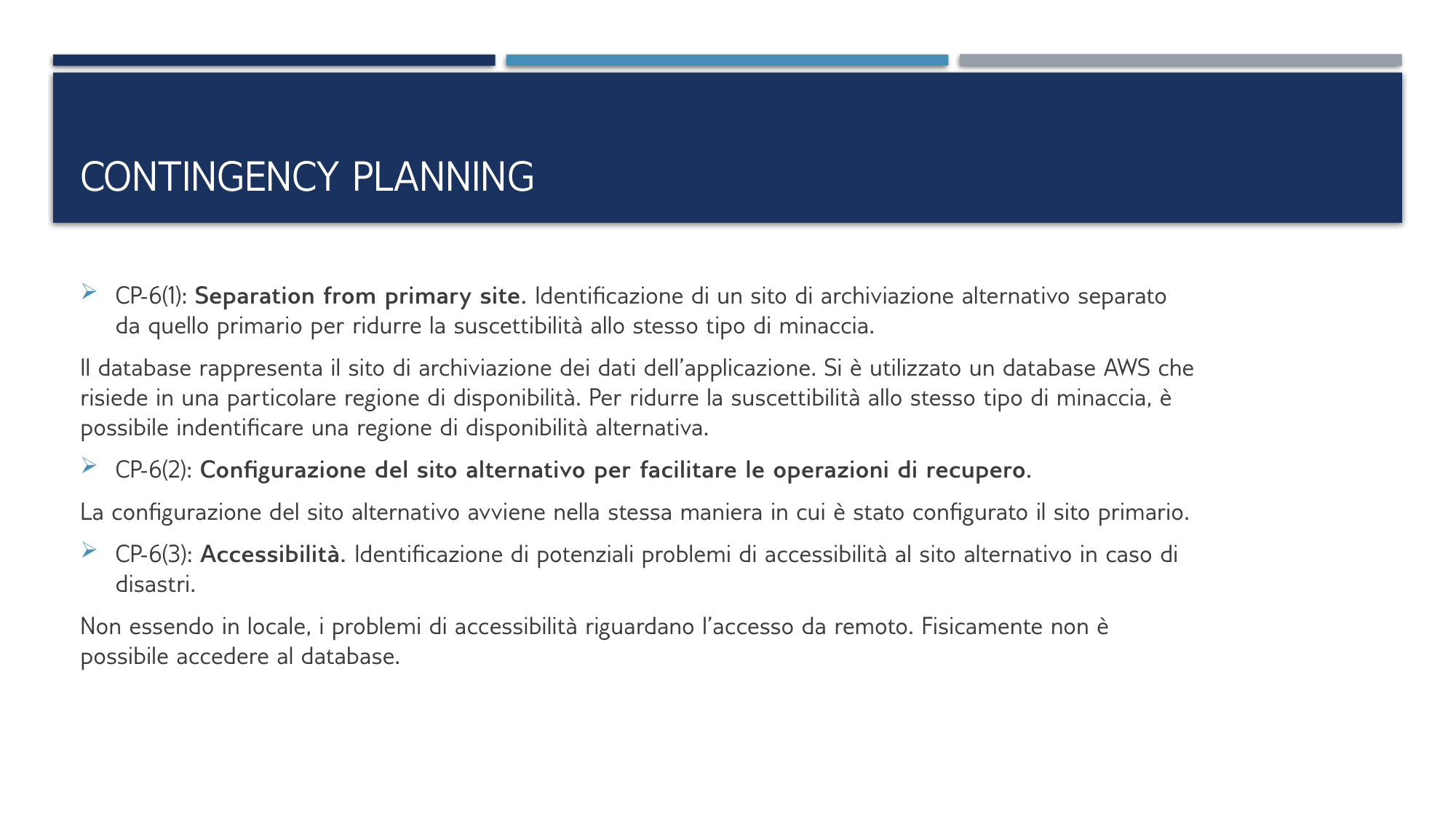

# CONTINGENCY PLANNING
CP-6(1): Separation from primary site. Identificazione di un sito di archiviazione alternativo separato da quello primario per ridurre la suscettibilità allo stesso tipo di minaccia.
Il database rappresenta il sito di archiviazione dei dati dell’applicazione. Si è utilizzato un database AWS che risiede in una particolare regione di disponibilità. Per ridurre la suscettibilità allo stesso tipo di minaccia, è possibile indentificare una regione di disponibilità alternativa.
CP-6(2): Configurazione del sito alternativo per facilitare le operazioni di recupero.
La configurazione del sito alternativo avviene nella stessa maniera in cui è stato configurato il sito primario.
CP-6(3): Accessibilità. Identificazione di potenziali problemi di accessibilità al sito alternativo in caso di disastri.
Non essendo in locale, i problemi di accessibilità riguardano l’accesso da remoto. Fisicamente non è possibile accedere al database.